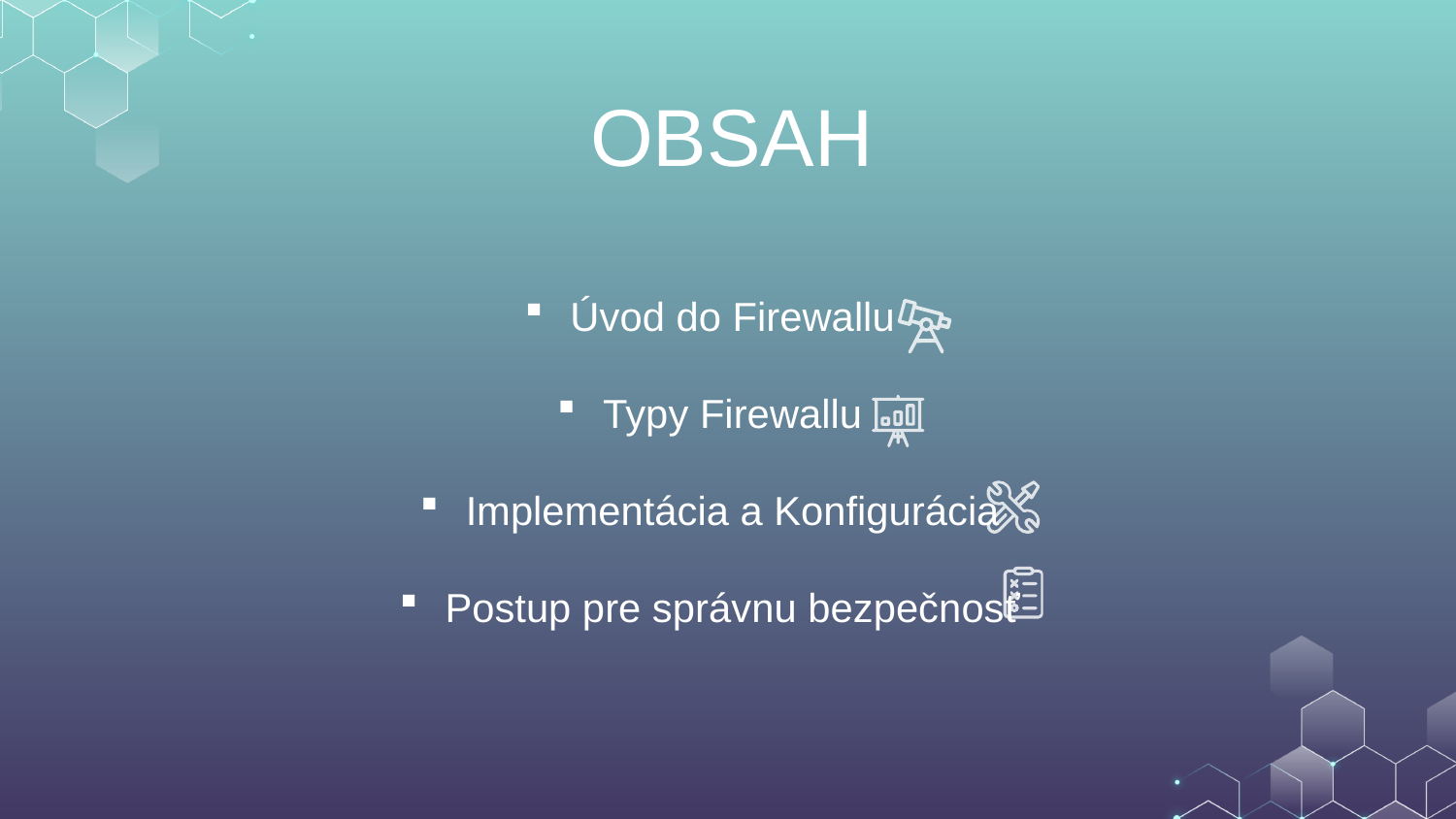

# OBSAH

Úvod do Firewallu

Typy Firewallu

Implementácia a Konfigurácia

Postup pre správnu bezpečnos​ť